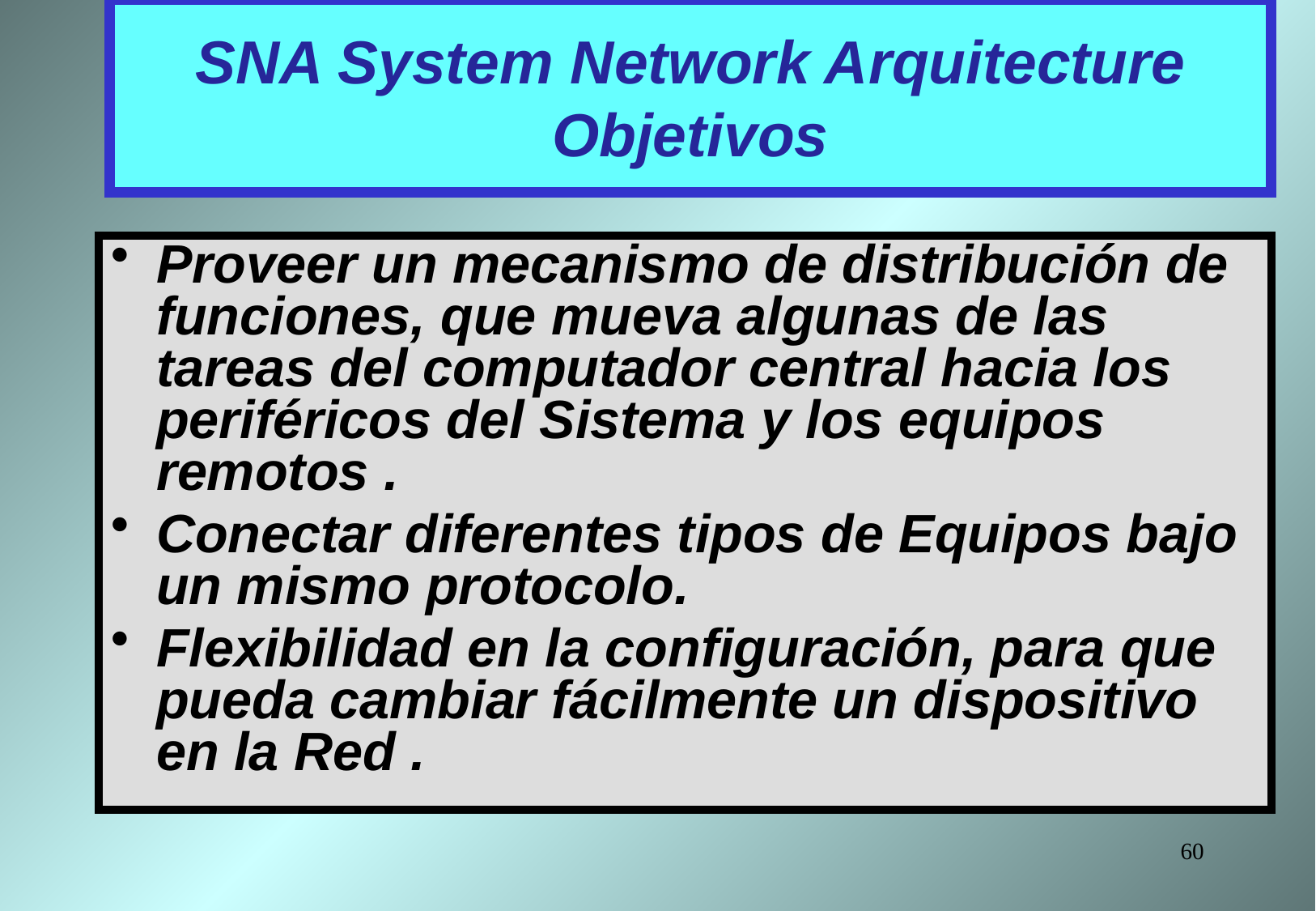

# SNA System Network Arquitecture Objetivos
Proveer un mecanismo de distribución de funciones, que mueva algunas de las tareas del computador central hacia los periféricos del Sistema y los equipos remotos .
Conectar diferentes tipos de Equipos bajo un mismo protocolo.
Flexibilidad en la configuración, para que pueda cambiar fácilmente un dispositivo en la Red .

60